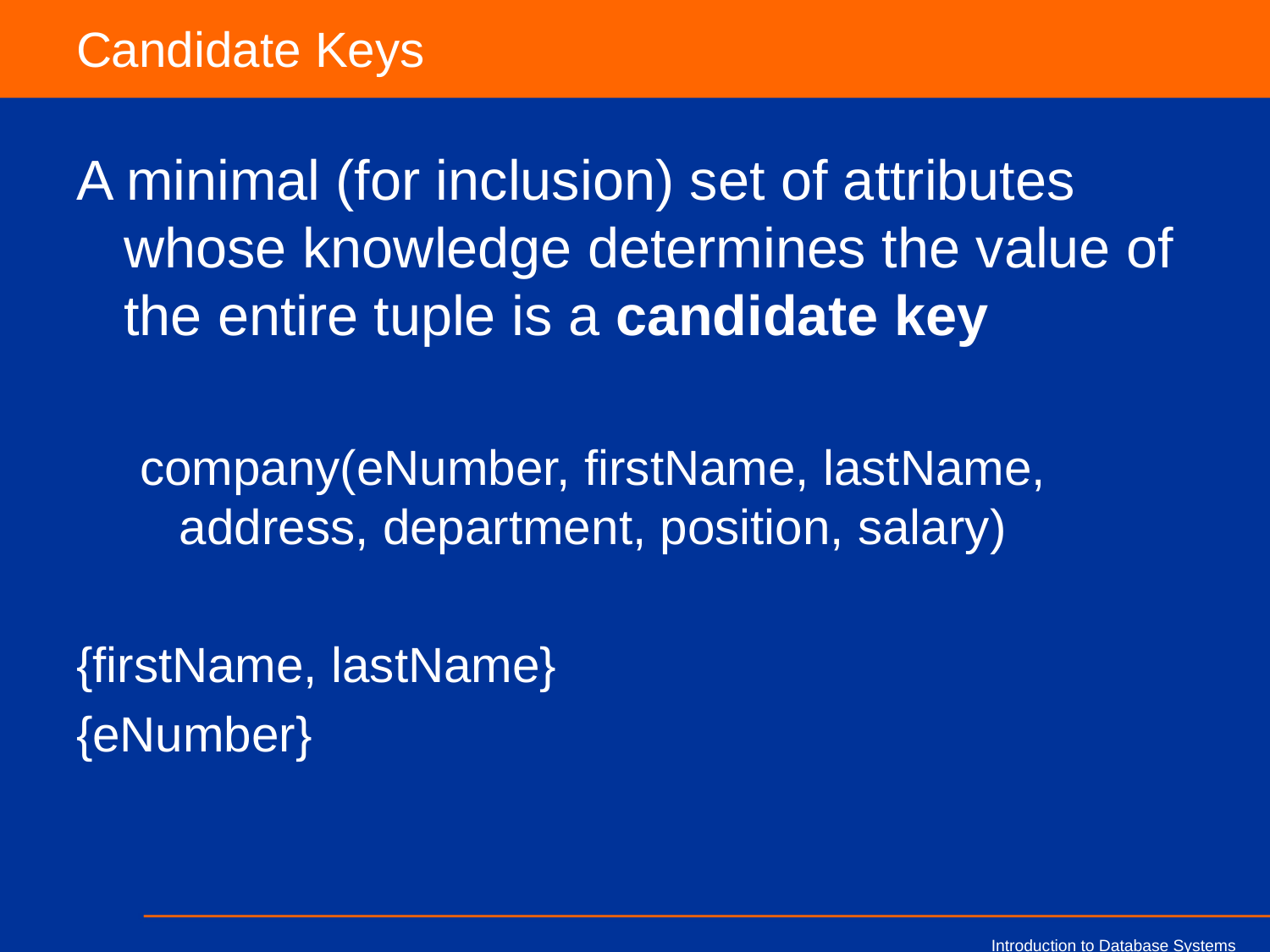

# Candidate Keys
A minimal (for inclusion) set of attributes whose knowledge determines the value of the entire tuple is a candidate key

company(eNumber, firstName, lastName, address, department, position, salary)

{firstName, lastName}
{eNumber}

Introduction to Database Systems